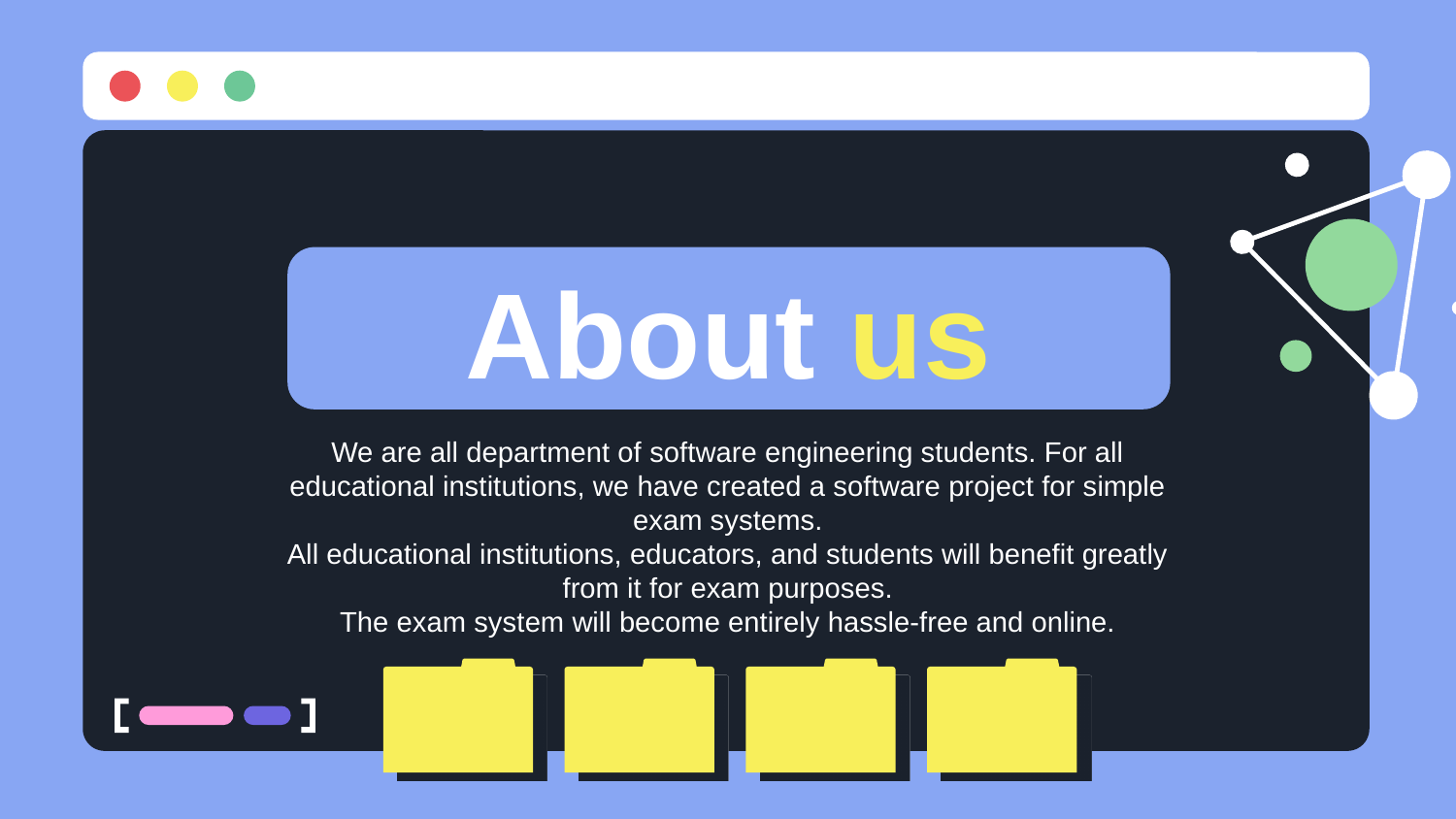

# About us
We are all department of software engineering students. For all educational institutions, we have created a software project for simple exam systems.
All educational institutions, educators, and students will benefit greatly from it for exam purposes.
The exam system will become entirely hassle-free and online.